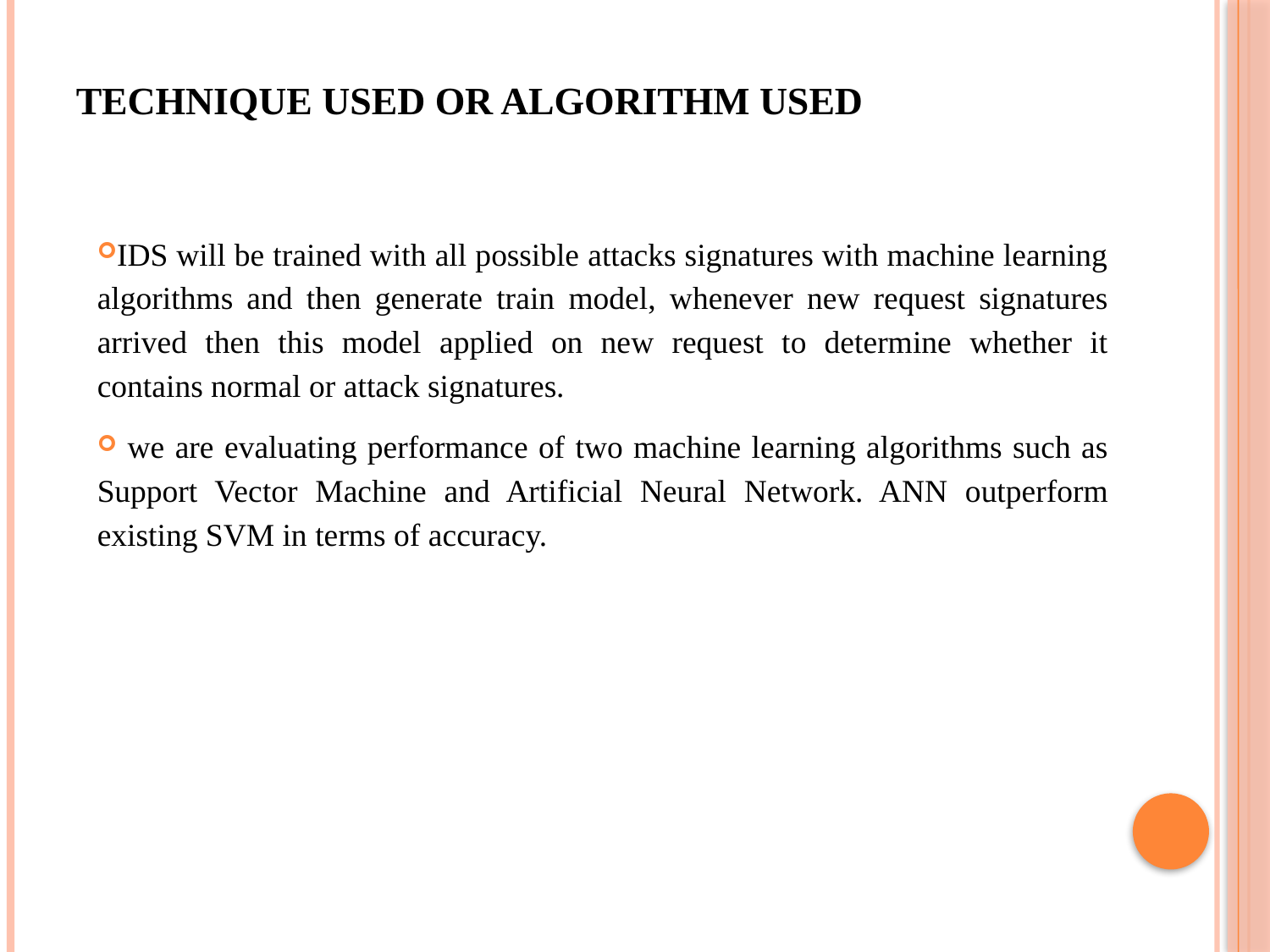

# TECHNIQUE USED OR ALGORITHM USED
IDS will be trained with all possible attacks signatures with machine learning algorithms and then generate train model, whenever new request signatures arrived then this model applied on new request to determine whether it contains normal or attack signatures.
 we are evaluating performance of two machine learning algorithms such as Support Vector Machine and Artificial Neural Network. ANN outperform existing SVM in terms of accuracy.